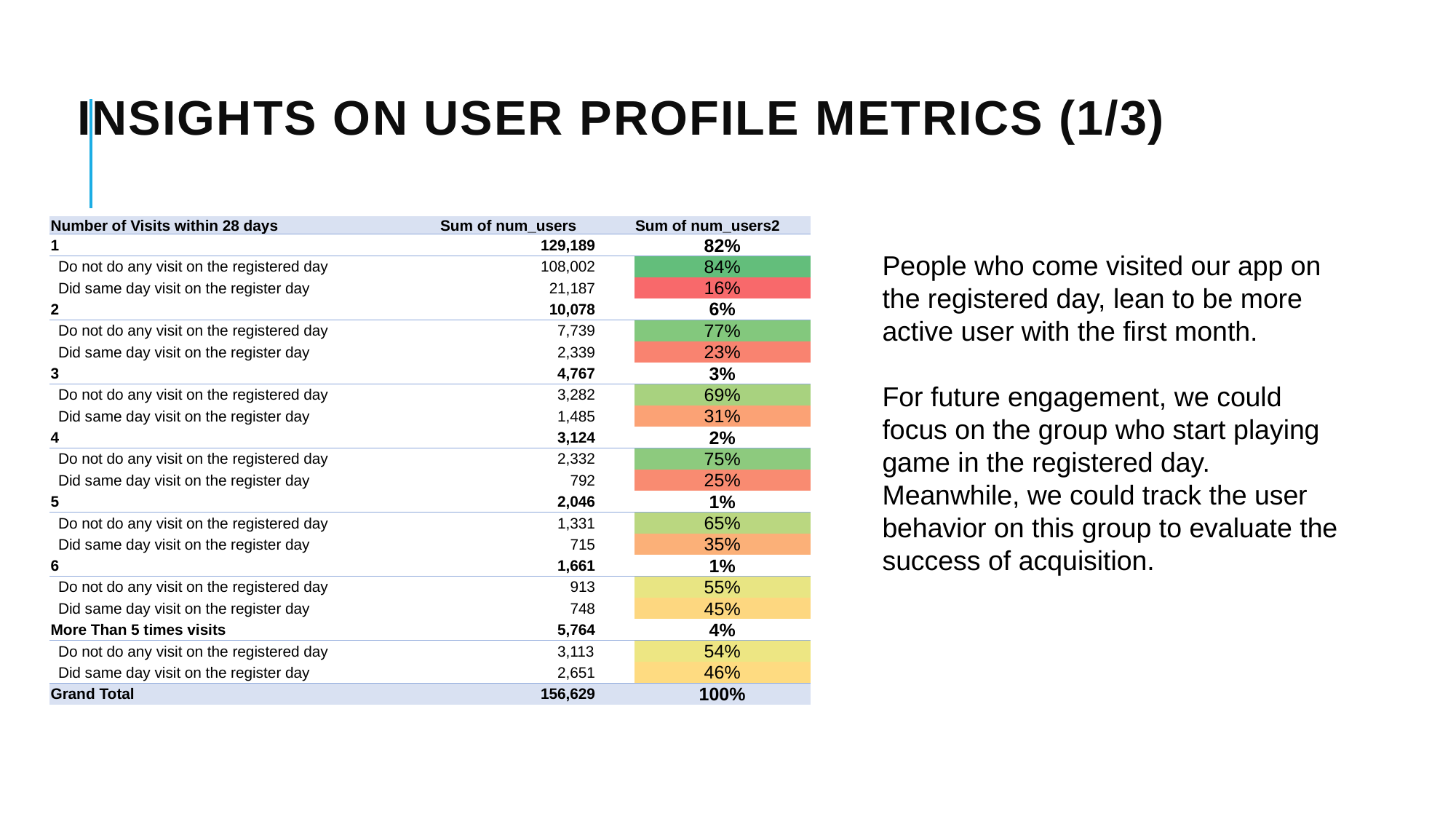

# Insights on User Profile Metrics (1/3)
| Number of Visits within 28 days | Sum of num\_users | Sum of num\_users2 |
| --- | --- | --- |
| 1 | 129,189 | 82% |
| Do not do any visit on the registered day | 108,002 | 84% |
| Did same day visit on the register day | 21,187 | 16% |
| 2 | 10,078 | 6% |
| Do not do any visit on the registered day | 7,739 | 77% |
| Did same day visit on the register day | 2,339 | 23% |
| 3 | 4,767 | 3% |
| Do not do any visit on the registered day | 3,282 | 69% |
| Did same day visit on the register day | 1,485 | 31% |
| 4 | 3,124 | 2% |
| Do not do any visit on the registered day | 2,332 | 75% |
| Did same day visit on the register day | 792 | 25% |
| 5 | 2,046 | 1% |
| Do not do any visit on the registered day | 1,331 | 65% |
| Did same day visit on the register day | 715 | 35% |
| 6 | 1,661 | 1% |
| Do not do any visit on the registered day | 913 | 55% |
| Did same day visit on the register day | 748 | 45% |
| More Than 5 times visits | 5,764 | 4% |
| Do not do any visit on the registered day | 3,113 | 54% |
| Did same day visit on the register day | 2,651 | 46% |
| Grand Total | 156,629 | 100% |
People who come visited our app on the registered day, lean to be more active user with the first month.

For future engagement, we could focus on the group who start playing game in the registered day. Meanwhile, we could track the user behavior on this group to evaluate the success of acquisition.